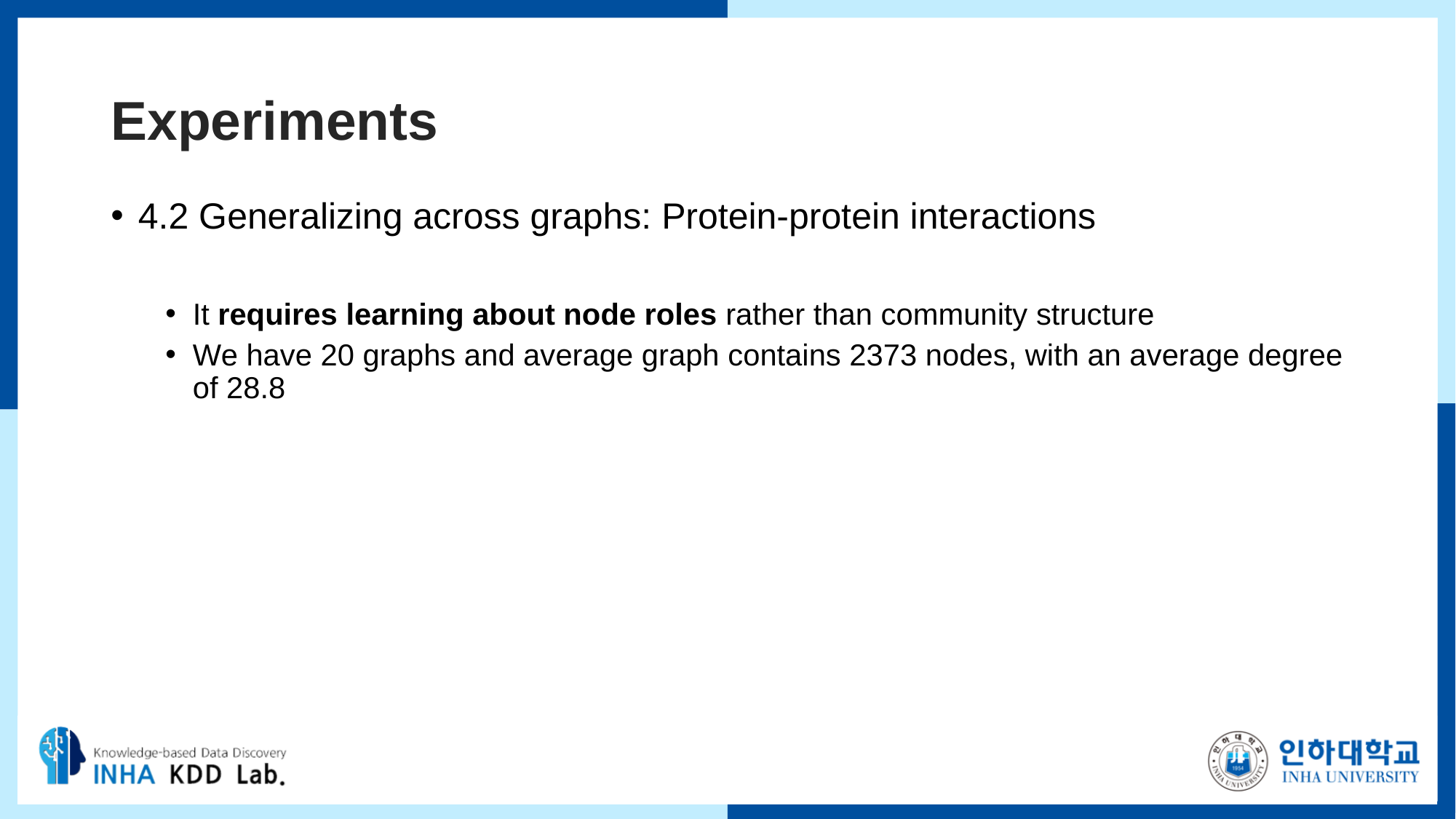

# Experiments
4.2 Generalizing across graphs: Protein-protein interactions

It requires learning about node roles rather than community structure
We have 20 graphs and average graph contains 2373 nodes, with an average degree of 28.8
21